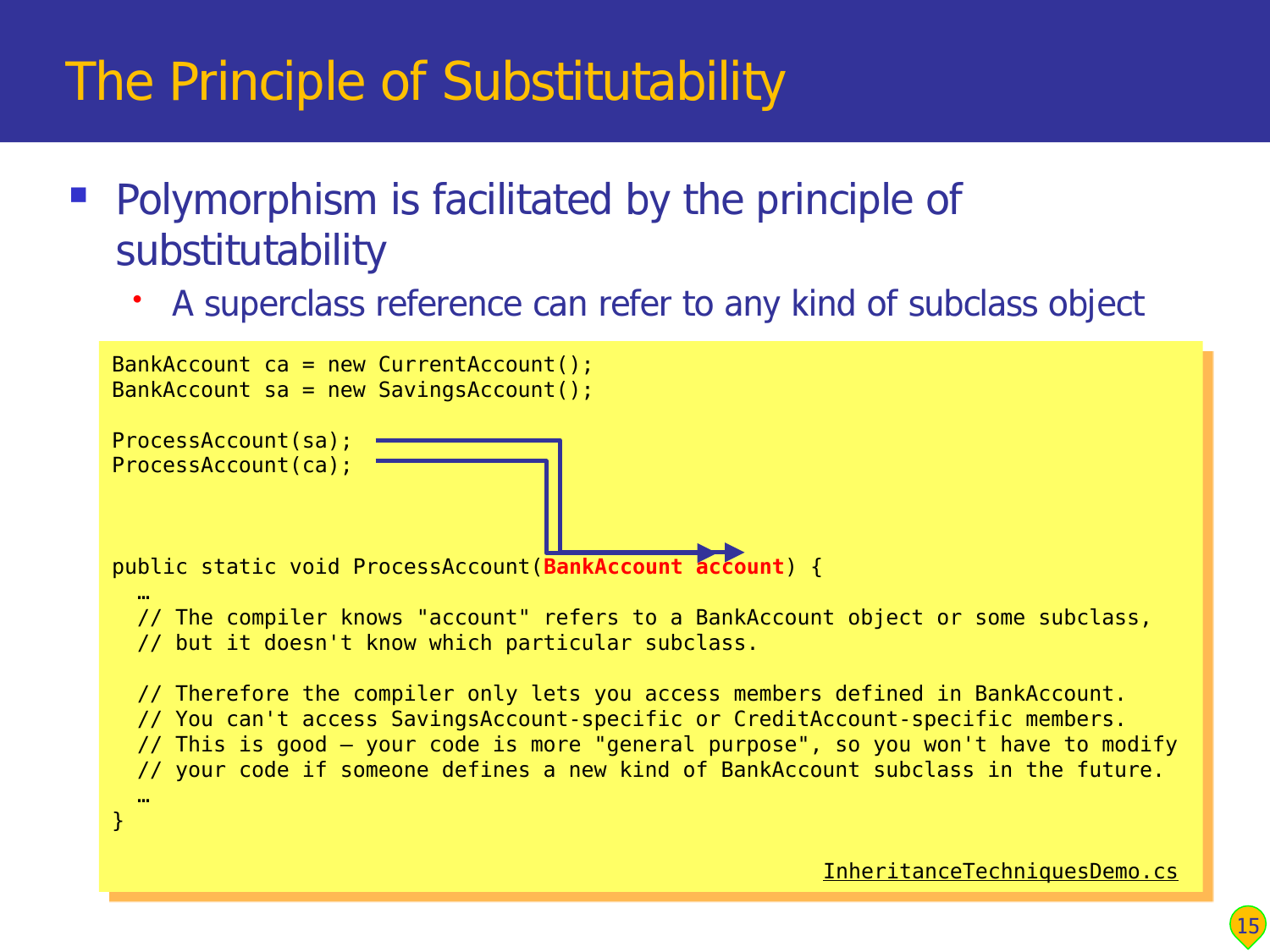

# The Principle of Substitutability
Polymorphism is facilitated by the principle of substitutability
A superclass reference can refer to any kind of subclass object

BankAccount ca = new CurrentAccount();
BankAccount sa = new SavingsAccount();

ProcessAccount(sa);
ProcessAccount(ca);

public static void ProcessAccount(BankAccount account) {
  …
  // The compiler knows "account" refers to a BankAccount object or some subclass,
  // but it doesn't know which particular subclass.

  // Therefore the compiler only lets you access members defined in BankAccount.
  // You can't access SavingsAccount-specific or CreditAccount-specific members.
  // This is good – your code is more "general purpose", so you won't have to modify
  // your code if someone defines a new kind of BankAccount subclass in the future.
  …
}

                                                        InheritanceTechniquesDemo.cs
15